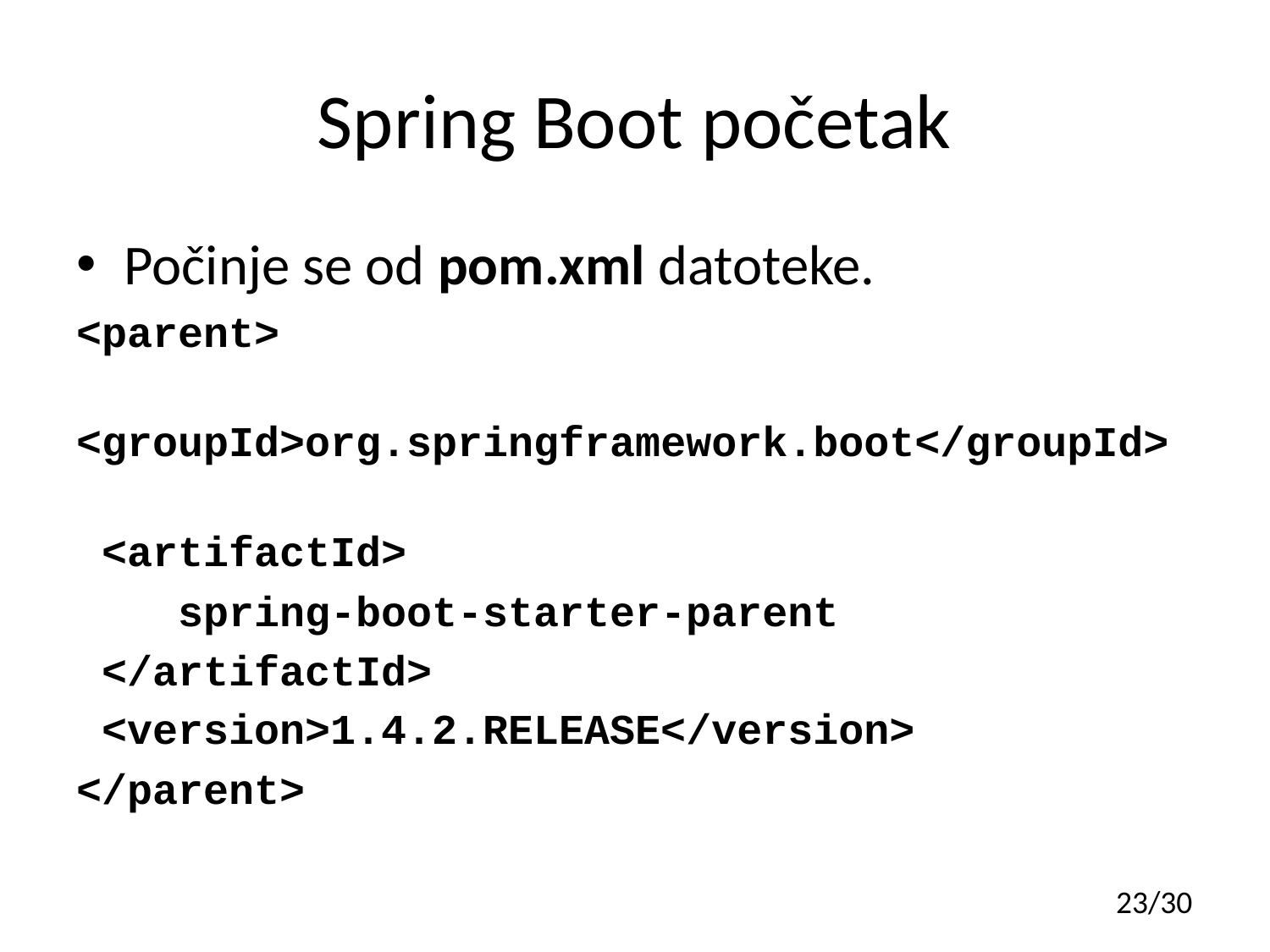

# Spring Boot početak
Počinje se od pom.xml datoteke.
<parent>
 <groupId>org.springframework.boot</groupId>
 <artifactId>
    spring-boot-starter-parent
 </artifactId>
 <version>1.4.2.RELEASE</version>
</parent>